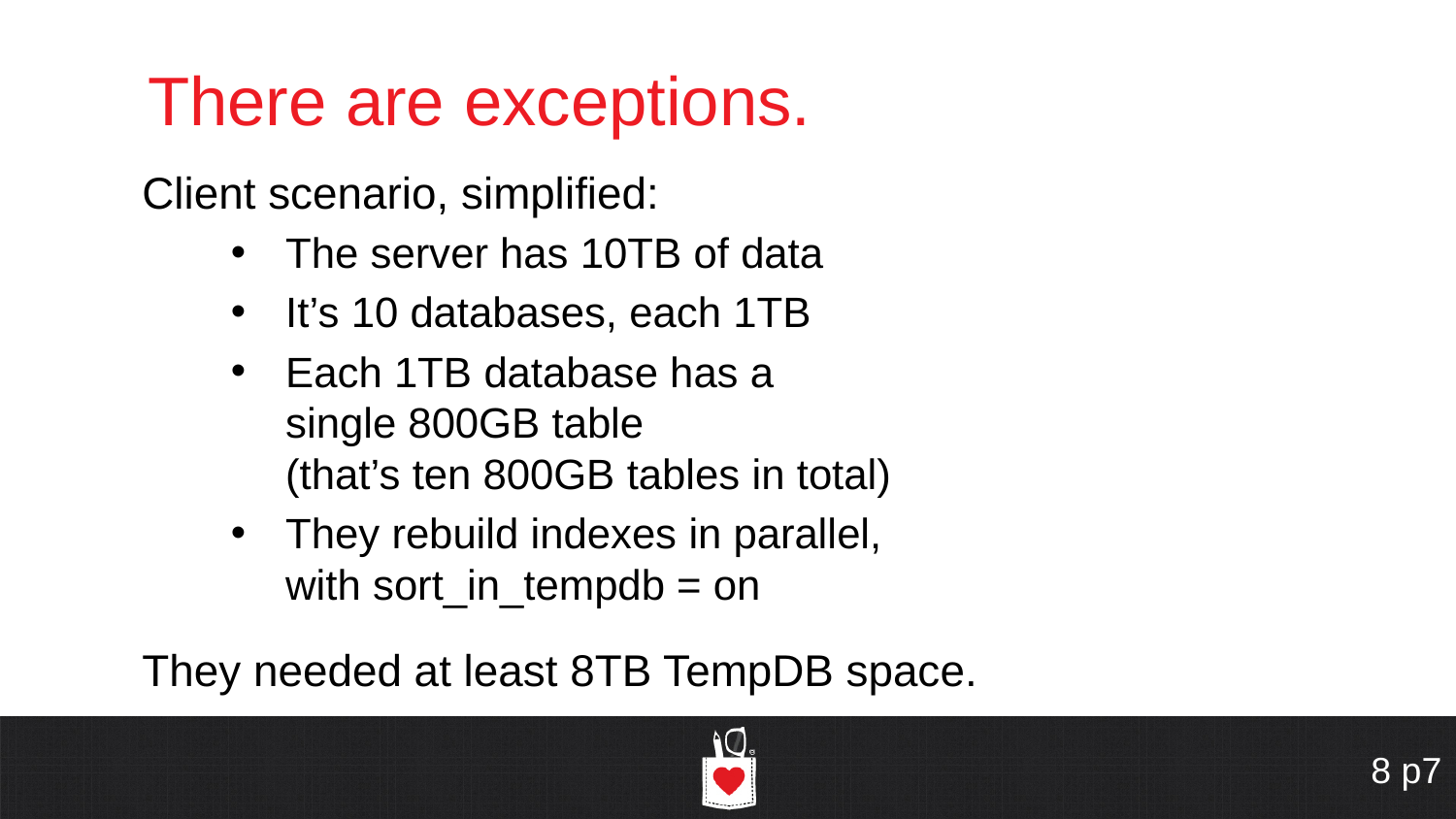

# There are exceptions.
Client scenario, simplified:
The server has 10TB of data
It’s 10 databases, each 1TB
Each 1TB database has a
single 800GB table
(that’s ten 800GB tables in total)
They rebuild indexes in parallel,
with sort_in_tempdb = on
They needed at least 8TB TempDB space.